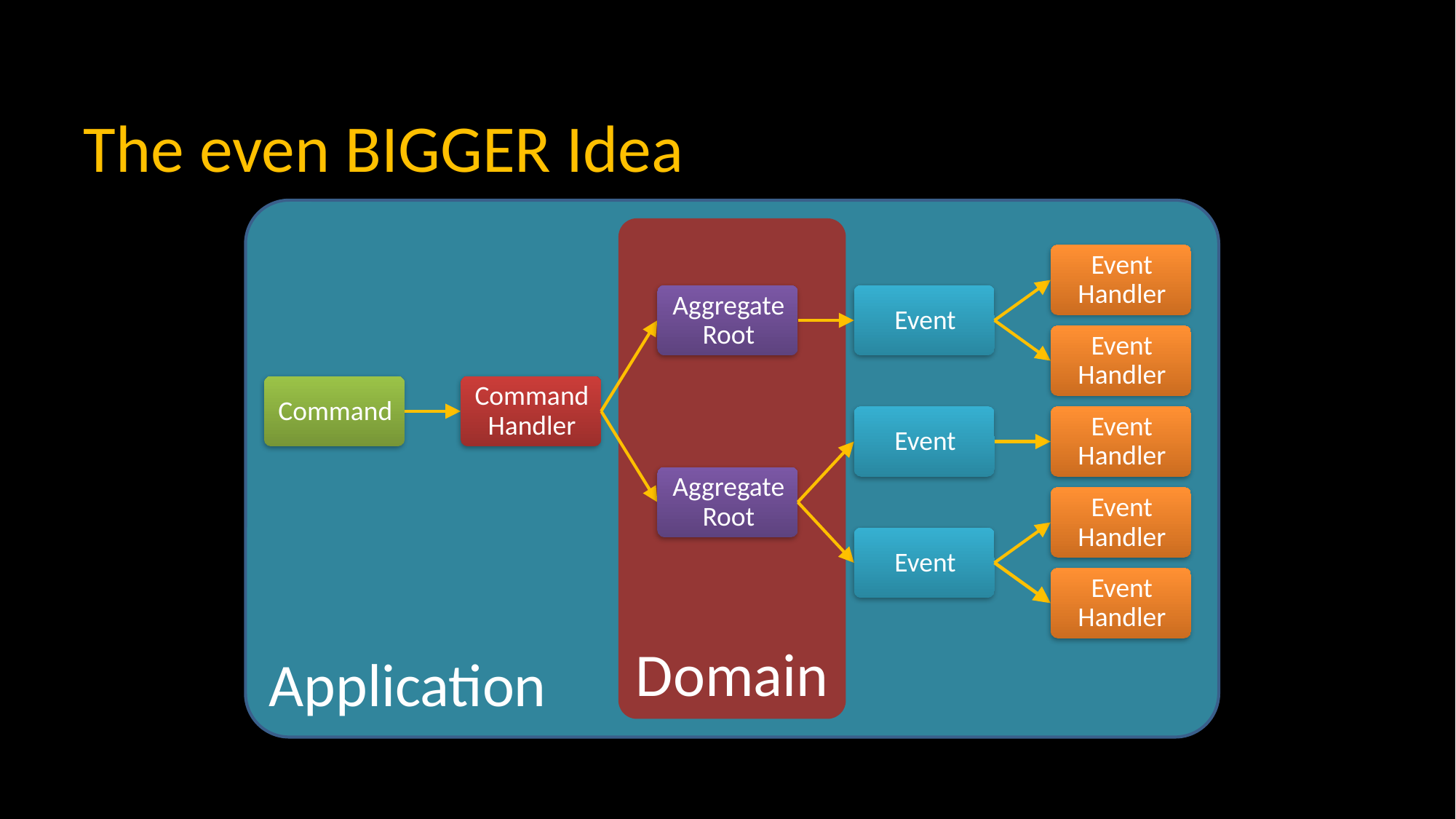

# The even BIGGER Idea
Command

Command Handler

Aggregate Root

Event

Event Handler

Event Handler

Aggregate Root

Event

Event Handler

Event

Event Handler

Event Handler
Application
Domain